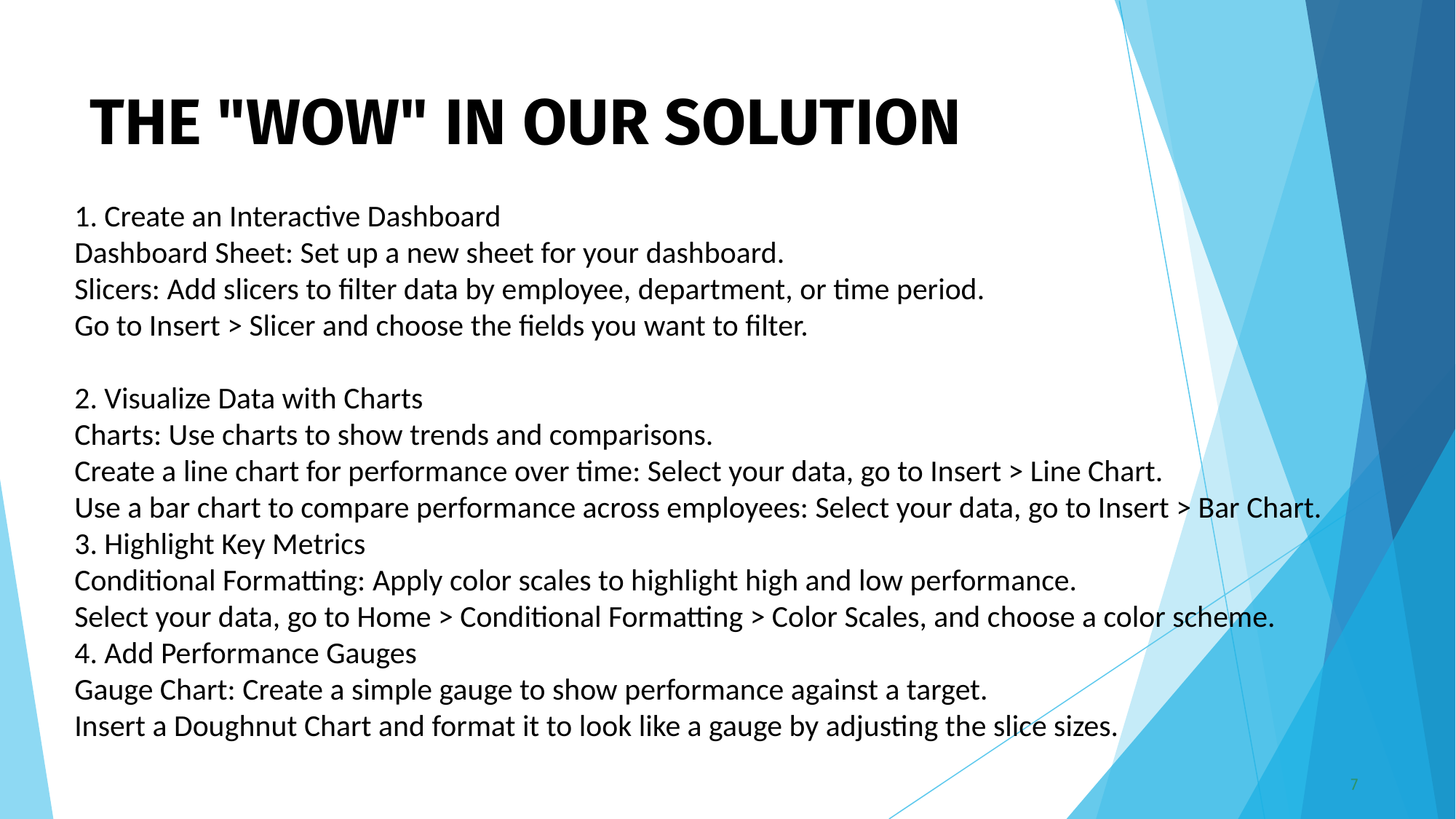

# THE "WOW" IN OUR SOLUTION
1. Create an Interactive Dashboard
Dashboard Sheet: Set up a new sheet for your dashboard.
Slicers: Add slicers to filter data by employee, department, or time period.
Go to Insert > Slicer and choose the fields you want to filter.

2. Visualize Data with Charts
Charts: Use charts to show trends and comparisons.
Create a line chart for performance over time: Select your data, go to Insert > Line Chart.
Use a bar chart to compare performance across employees: Select your data, go to Insert > Bar Chart.
3. Highlight Key Metrics
Conditional Formatting: Apply color scales to highlight high and low performance.
Select your data, go to Home > Conditional Formatting > Color Scales, and choose a color scheme.
4. Add Performance Gauges
Gauge Chart: Create a simple gauge to show performance against a target.
Insert a Doughnut Chart and format it to look like a gauge by adjusting the slice sizes.

7